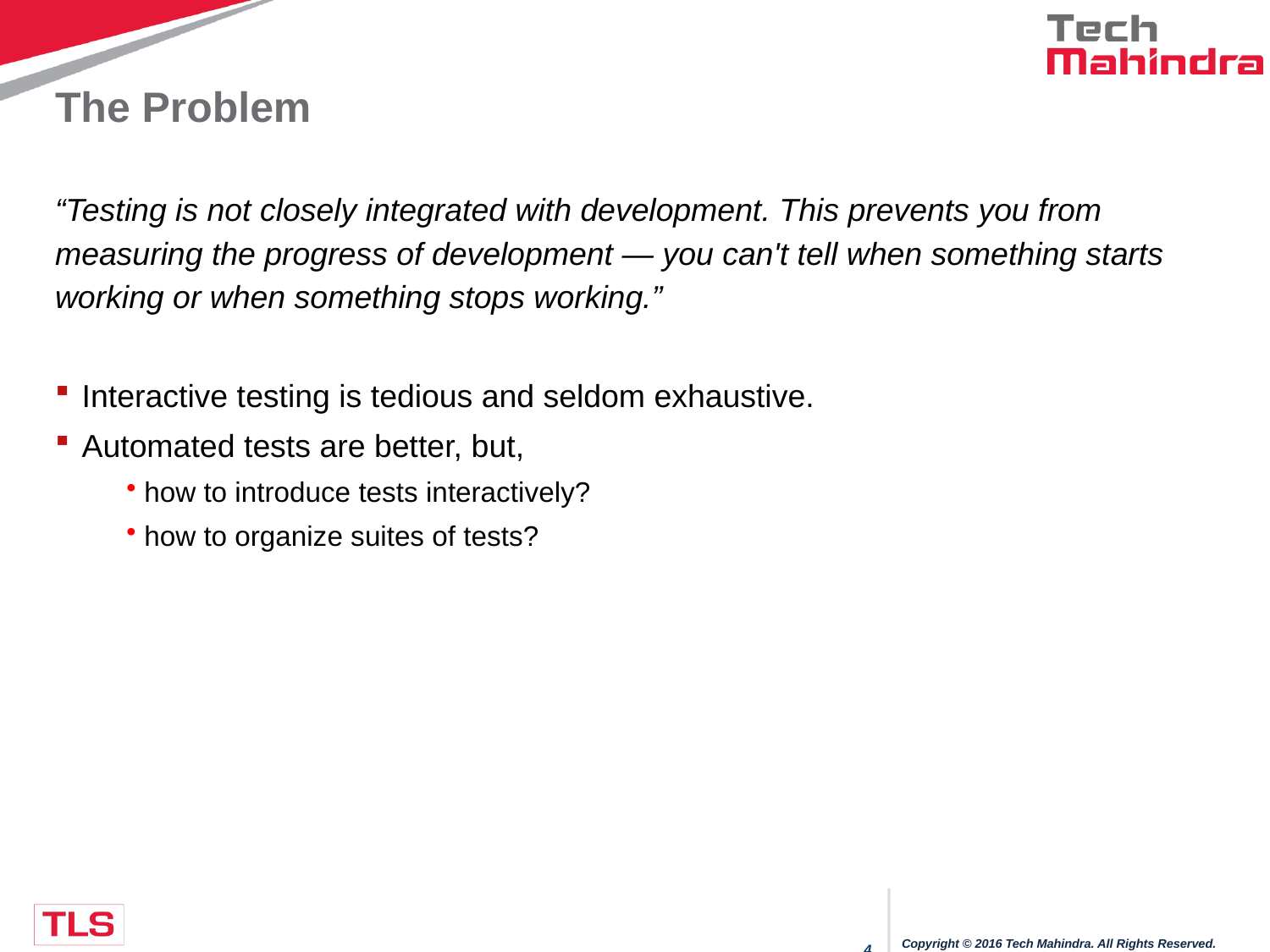

# The Problem

“Testing is not closely integrated with development. This prevents you from measuring the progress of development — you can't tell when something starts working or when something stops working.”

Interactive testing is tedious and seldom exhaustive.
Automated tests are better, but,
how to introduce tests interactively?
how to organize suites of tests?

Copyright © 2016 Tech Mahindra. All Rights Reserved.